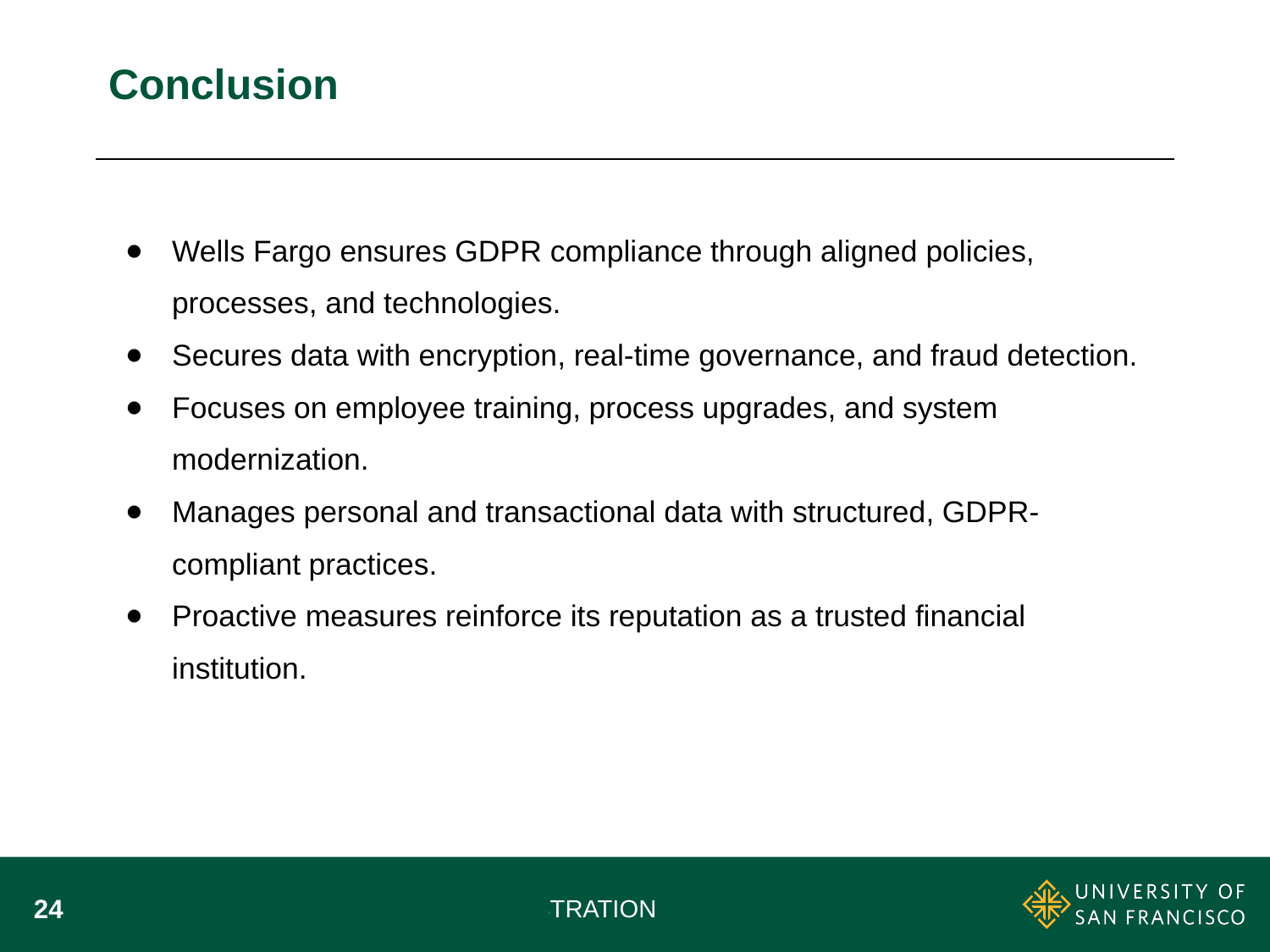

# Conclusion
Wells Fargo ensures GDPR compliance through aligned policies, processes, and technologies.
Secures data with encryption, real-time governance, and fraud detection.
Focuses on employee training, process upgrades, and system modernization.
Manages personal and transactional data with structured, GDPR-compliant practices.
Proactive measures reinforce its reputation as a trusted financial institution.

24